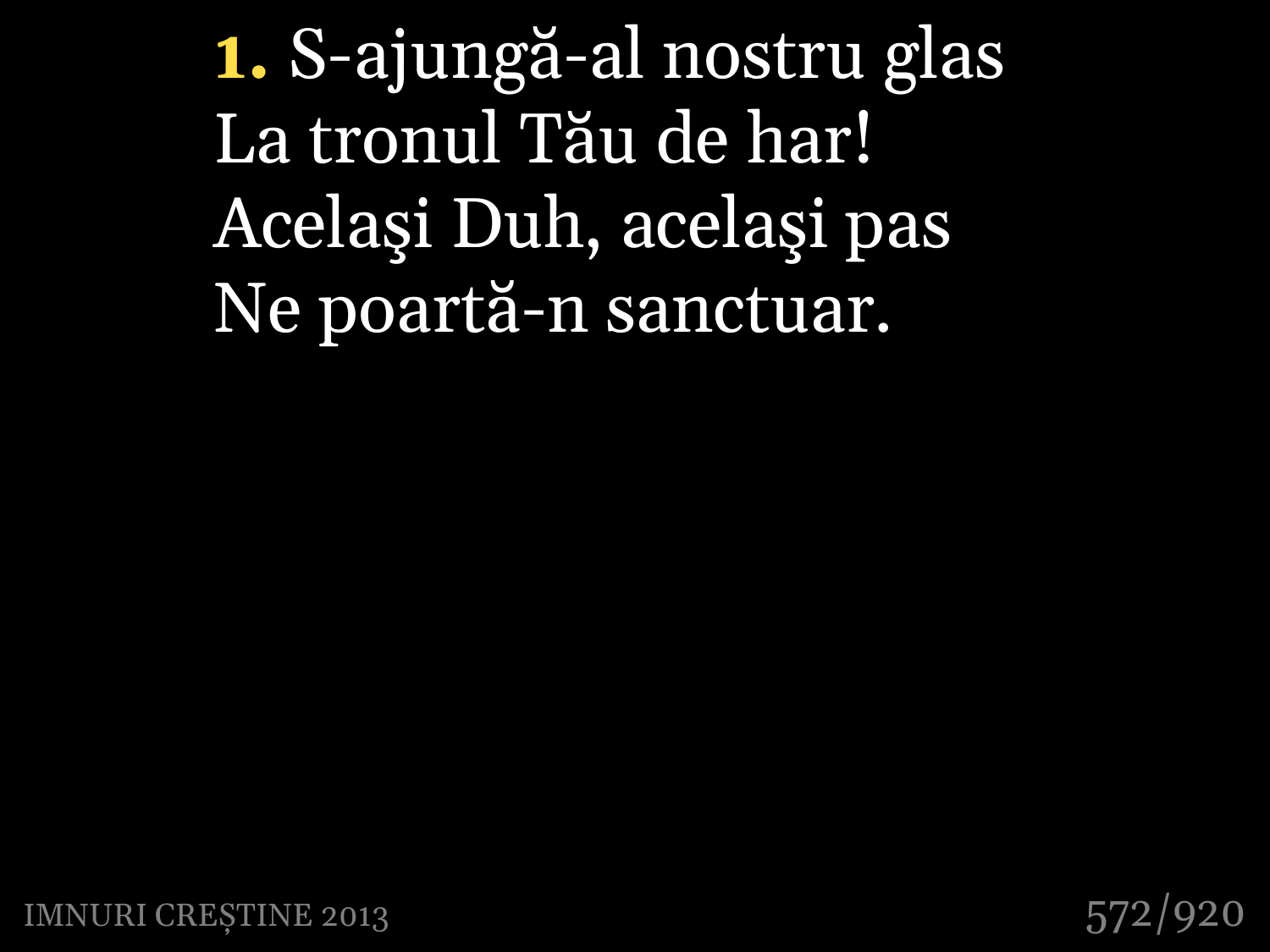

1. S-ajungă-al nostru glas
La tronul Tău de har!
Acelaşi Duh, acelaşi pas
Ne poartă-n sanctuar.
572/920
IMNURI CREȘTINE 2013